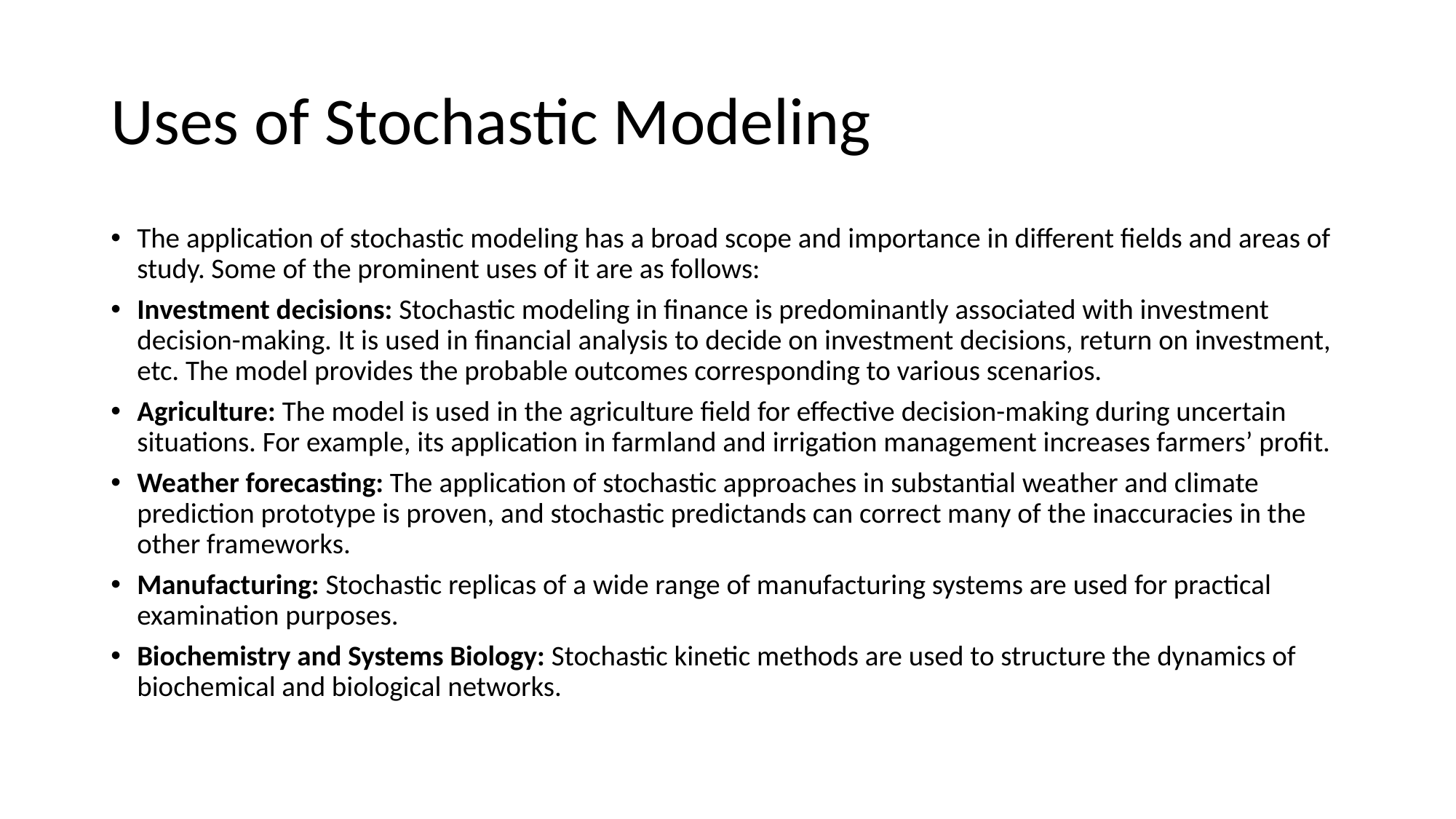

# Uses of Stochastic Modeling
The application of stochastic modeling has a broad scope and importance in different fields and areas of study. Some of the prominent uses of it are as follows:
Investment decisions: Stochastic modeling in finance is predominantly associated with investment decision-making. It is used in financial analysis to decide on investment decisions, return on investment, etc. The model provides the probable outcomes corresponding to various scenarios.
Agriculture: The model is used in the agriculture field for effective decision-making during uncertain situations. For example, its application in farmland and irrigation management increases farmers’ profit.
Weather forecasting: The application of stochastic approaches in substantial weather and climate prediction prototype is proven, and stochastic predictands can correct many of the inaccuracies in the other frameworks.
Manufacturing: Stochastic replicas of a wide range of manufacturing systems are used for practical examination purposes.
Biochemistry and Systems Biology: Stochastic kinetic methods are used to structure the dynamics of biochemical and biological networks.